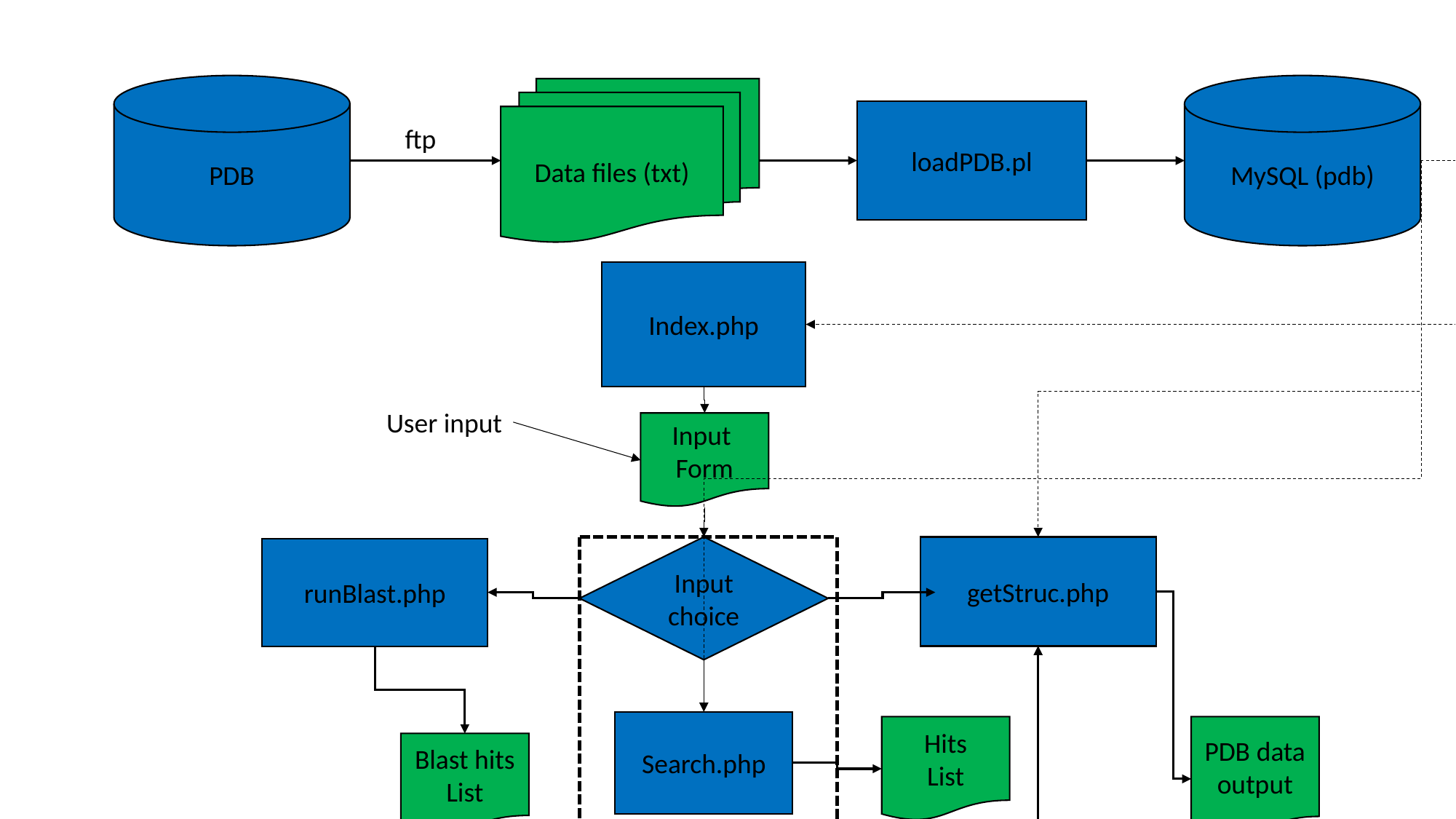

PDB
MySQL (pdb)
Data files (txt)
loadPDB.pl
ftp
Index.php
User input
Input
Form
Input choice

getStruc.php
runBlast.php
Search.php
Hits
List
PDB data output
Blast hits
List